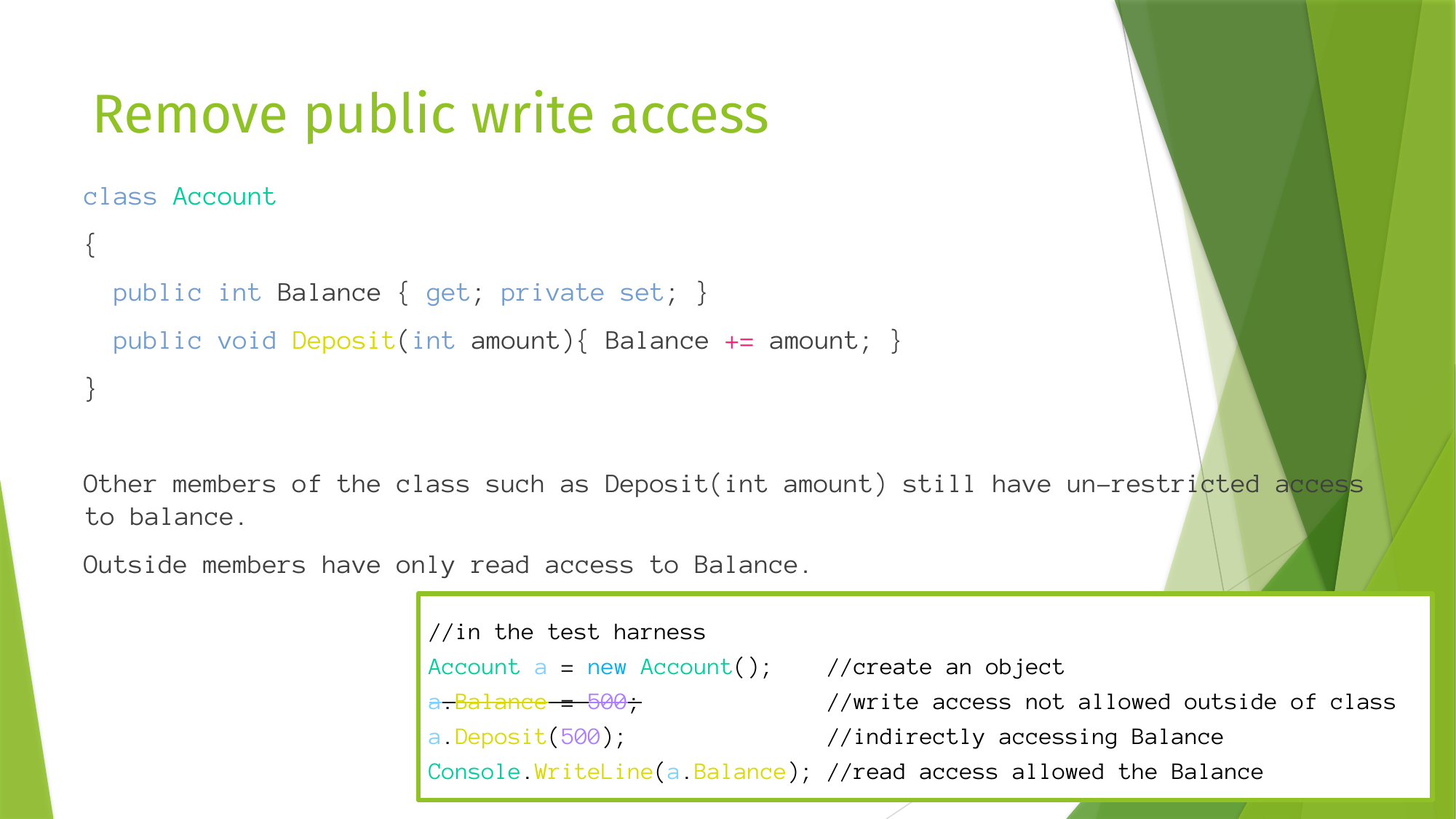

# Remove public write access
class Account
{
  public int Balance { get; private set; }
  public void Deposit(int amount){ Balance += amount; }
}

Other members of the class such as Deposit(int amount) still have un-restricted access to balance.
Outside members have only read access to Balance.
//in the test harness
Account a = new Account();    //create an object
a.Balance = 500;              //write access not allowed outside of class
a.Deposit(500);               //indirectly accessing Balance
Console.WriteLine(a.Balance); //read access allowed the Balance